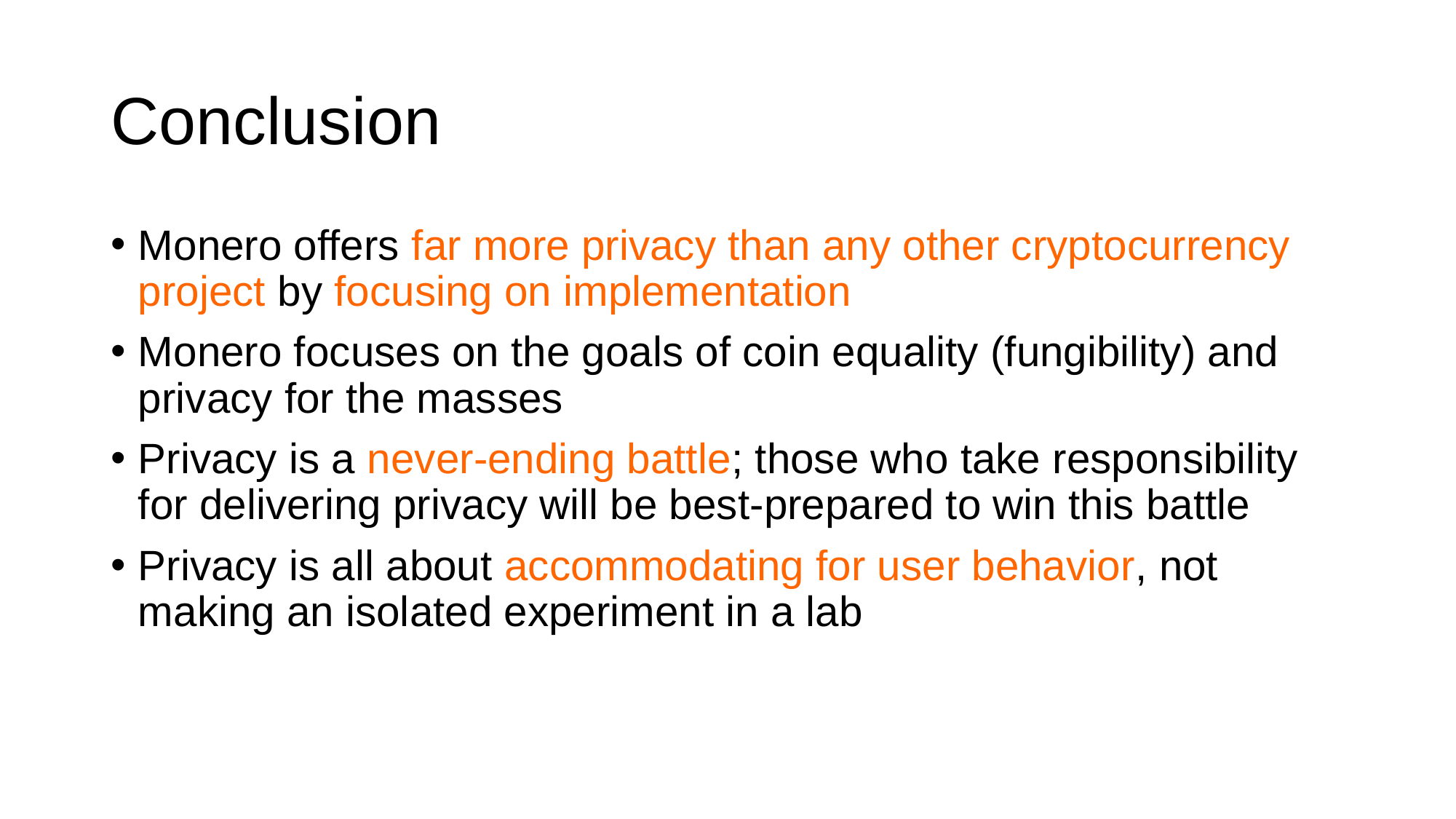

# Conclusion
Monero offers far more privacy than any other cryptocurrency project by focusing on implementation
Monero focuses on the goals of coin equality (fungibility) and privacy for the masses
Privacy is a never-ending battle; those who take responsibility for delivering privacy will be best-prepared to win this battle
Privacy is all about accommodating for user behavior, not making an isolated experiment in a lab